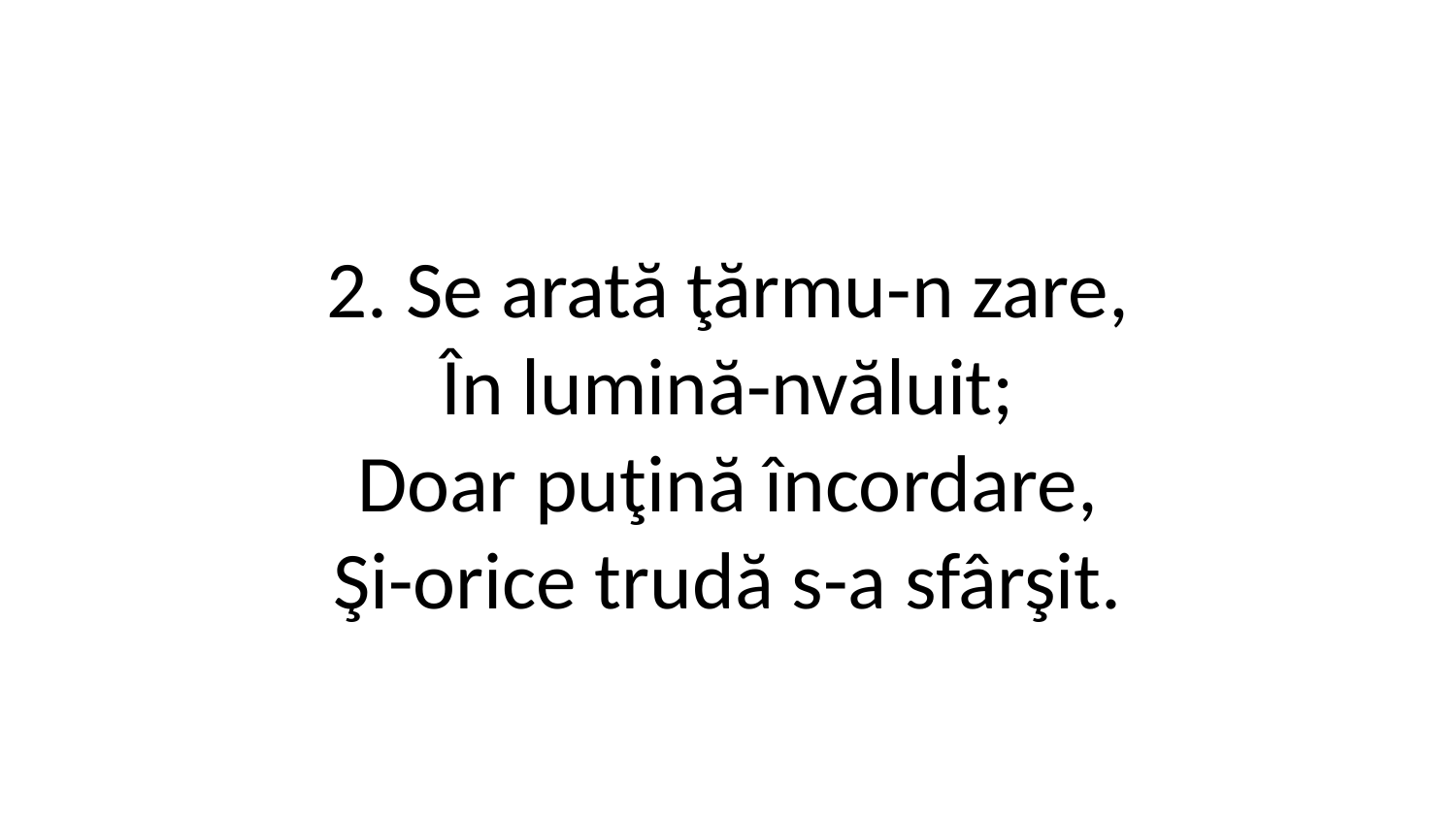

2. Se arată ţărmu-n zare,
În lumină-nvăluit;
Doar puţină încordare,
Şi-orice trudă s-a sfârşit.